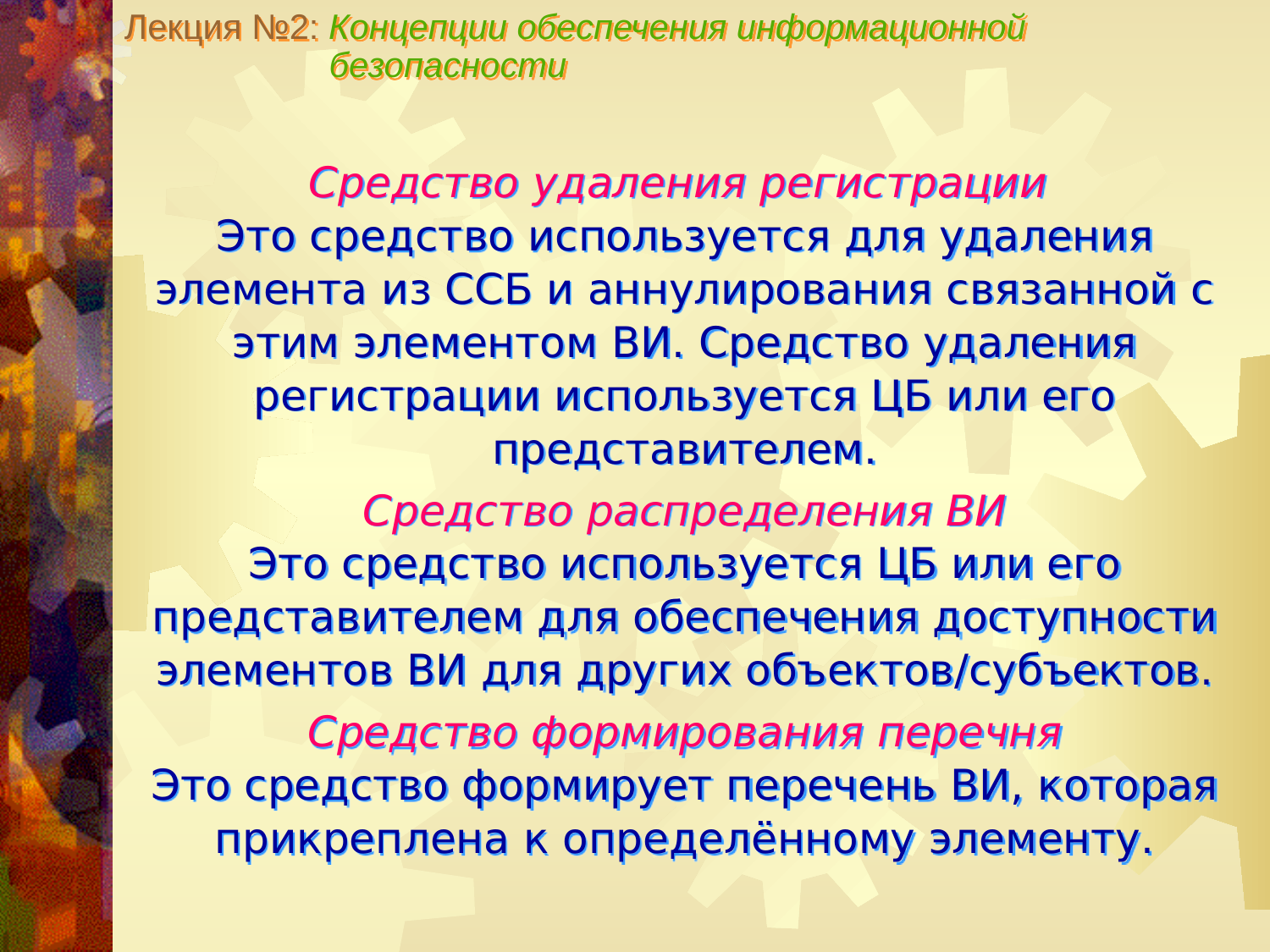

Лекция №2: Концепции обеспечения информационной
                       безопасности
Средство удаления регистрации
Это средство используется для удаления элемента из ССБ и аннулирования связанной с этим элементом ВИ. Средство удаления регистрации используется ЦБ или его представителем.
Средство распределения ВИ
Это средство используется ЦБ или его представителем для обеспечения доступности элементов ВИ для других объектов/субъектов.
Средство формирования перечня
Это средство формирует перечень ВИ, которая прикреплена к определённому элементу.